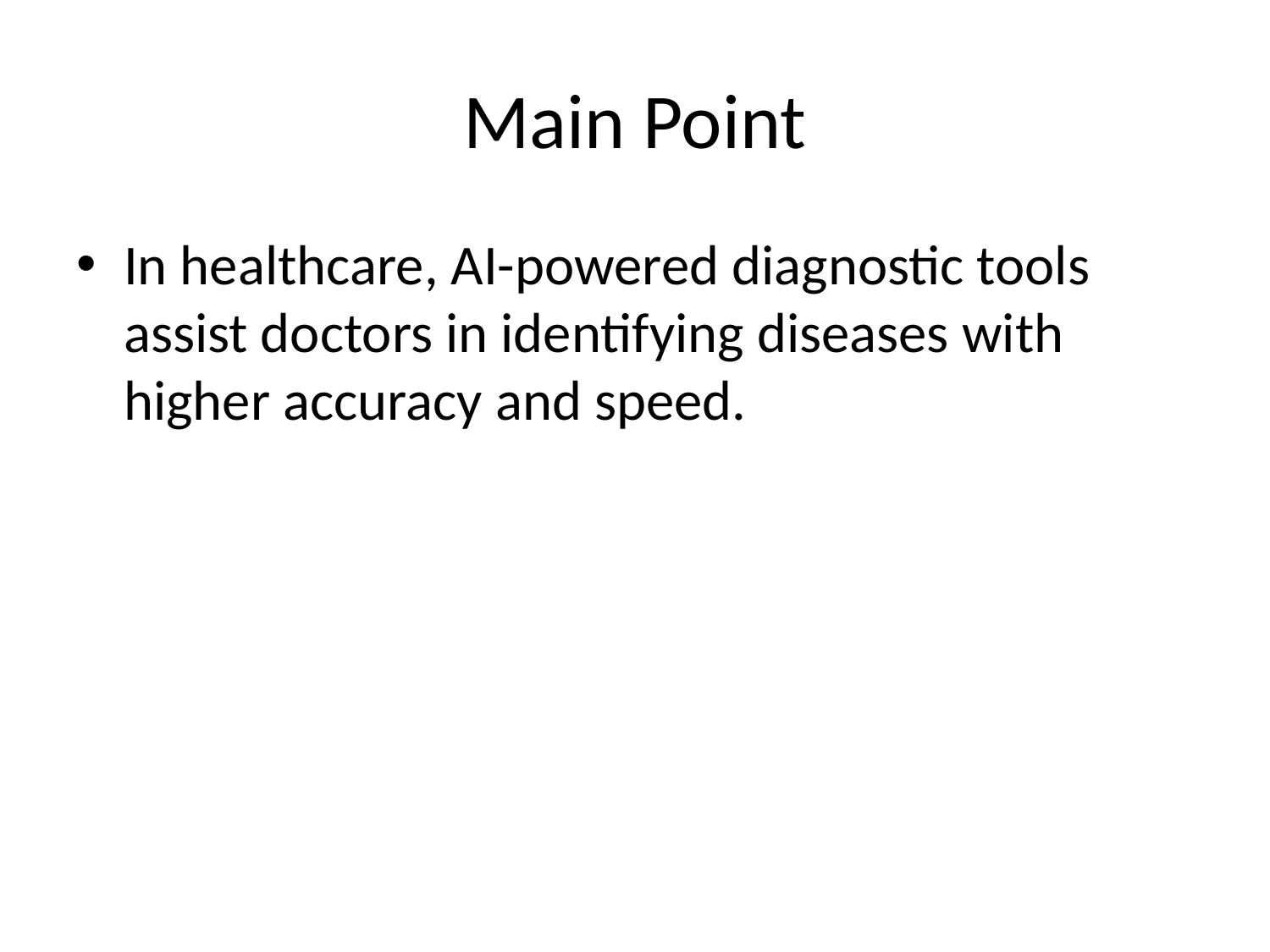

# Main Point
In healthcare, AI-powered diagnostic tools assist doctors in identifying diseases with higher accuracy and speed.